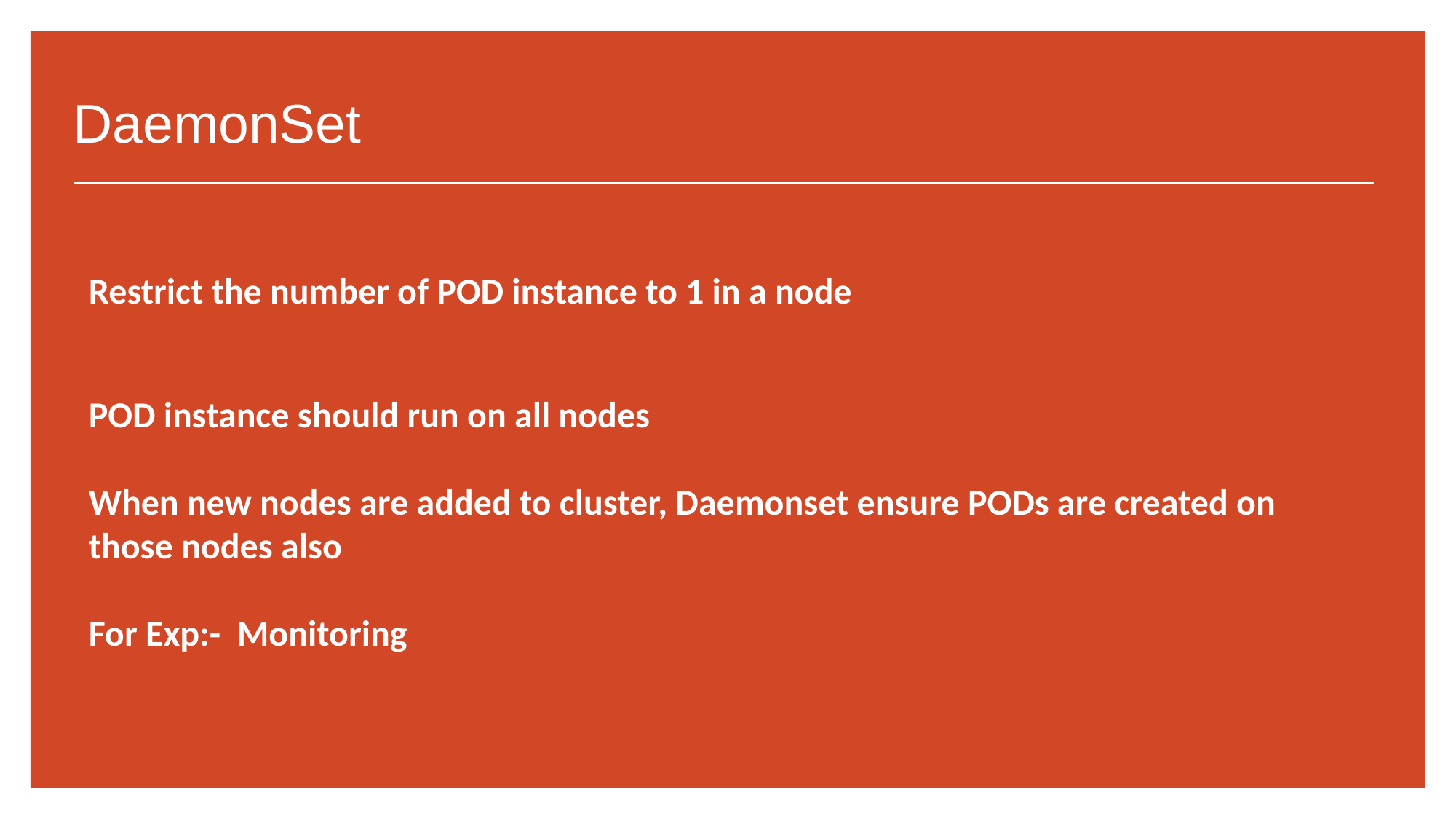

# DaemonSet
Restrict the number of POD instance to 1 in a node

POD instance should run on all nodes

When new nodes are added to cluster, Daemonset ensure PODs are created on those nodes also

For Exp:-  Monitoring